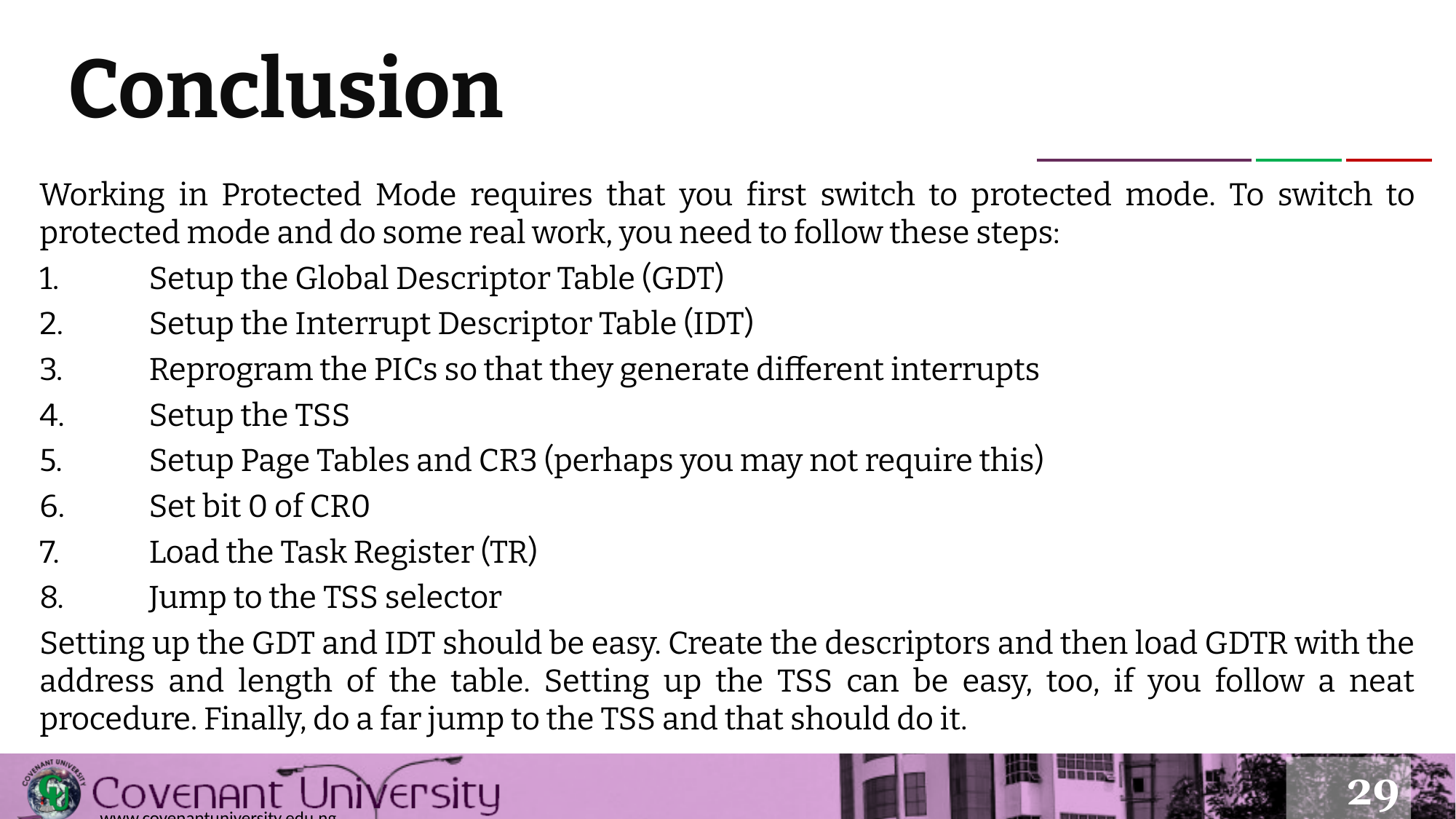

# Conclusion
Working in Protected Mode requires that you first switch to protected mode. To switch to protected mode and do some real work, you need to follow these steps:
    Setup the Global Descriptor Table (GDT)
    Setup the Interrupt Descriptor Table (IDT)
    Reprogram the PICs so that they generate different interrupts
    Setup the TSS
    Setup Page Tables and CR3 (perhaps you may not require this)
    Set bit 0 of CR0
    Load the Task Register (TR)
    Jump to the TSS selector
Setting up the GDT and IDT should be easy. Create the descriptors and then load GDTR with the address and length of the table. Setting up the TSS can be easy, too, if you follow a neat procedure. Finally, do a far jump to the TSS and that should do it.